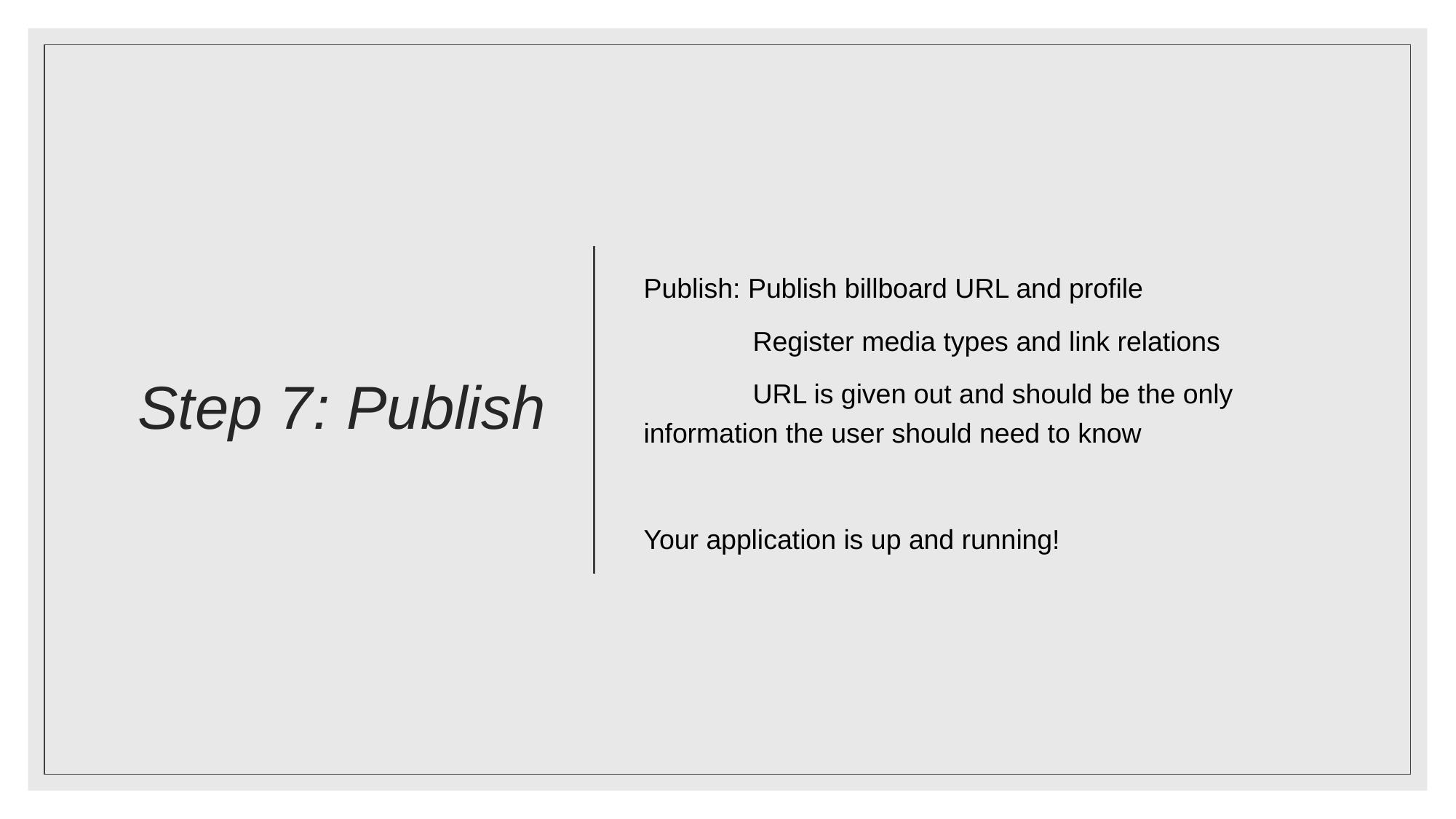

# Step 7: Publish
Publish: Publish billboard URL and profile
	Register media types and link relations
	URL is given out and should be the only information the user should need to know

Your application is up and running!